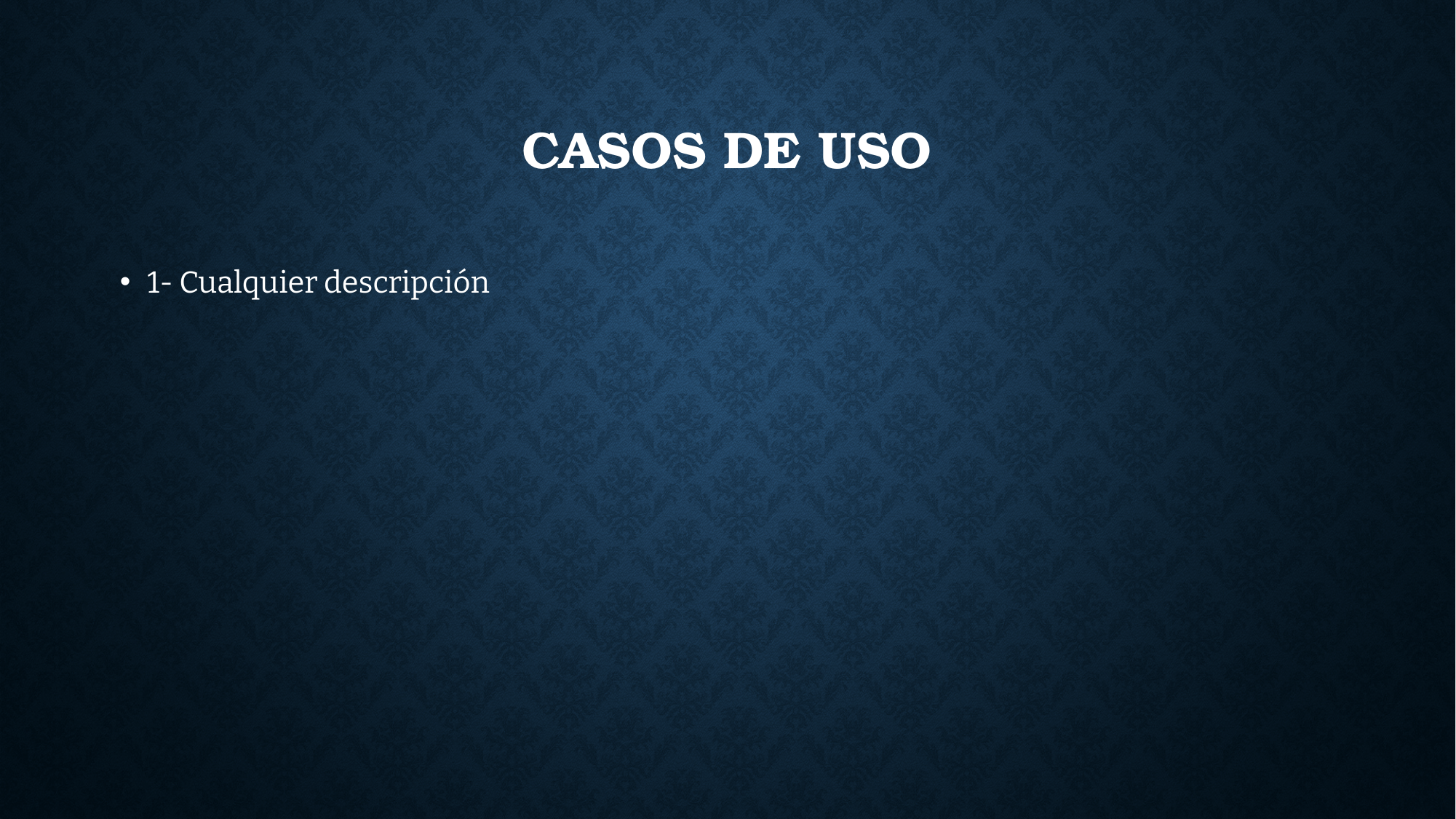

# Casos de uso
1- Cualquier descripción